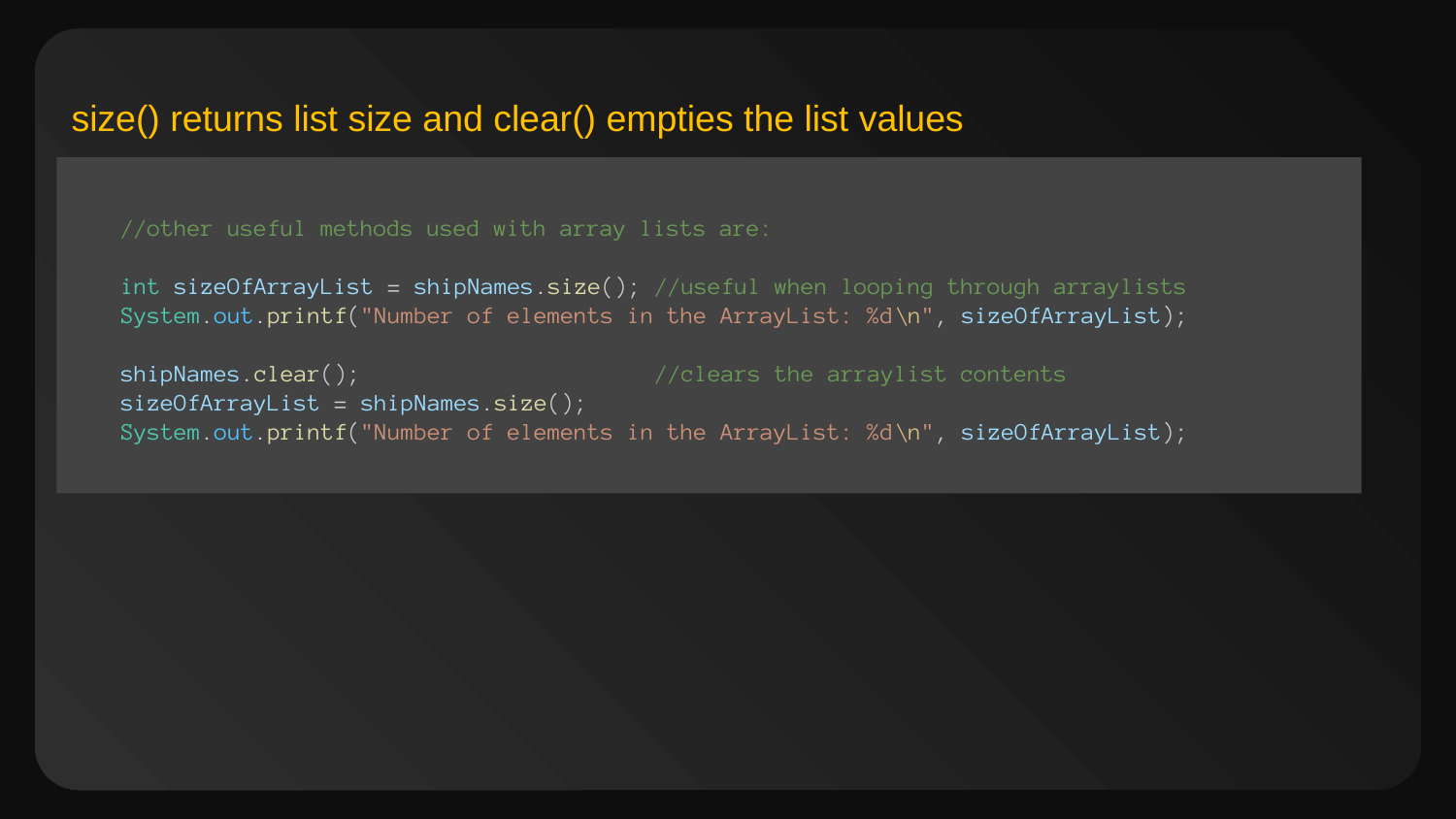

# size() returns list size and clear() empties the list values

        //other useful methods used with array lists are:
        int sizeOfArrayList = shipNames.size(); //useful when looping through arraylists
        System.out.printf("Number of elements in the ArrayList: %d\n", sizeOfArrayList);
        shipNames.clear();                      //clears the arraylist contents
        sizeOfArrayList = shipNames.size();
        System.out.printf("Number of elements in the ArrayList: %d\n", sizeOfArrayList);